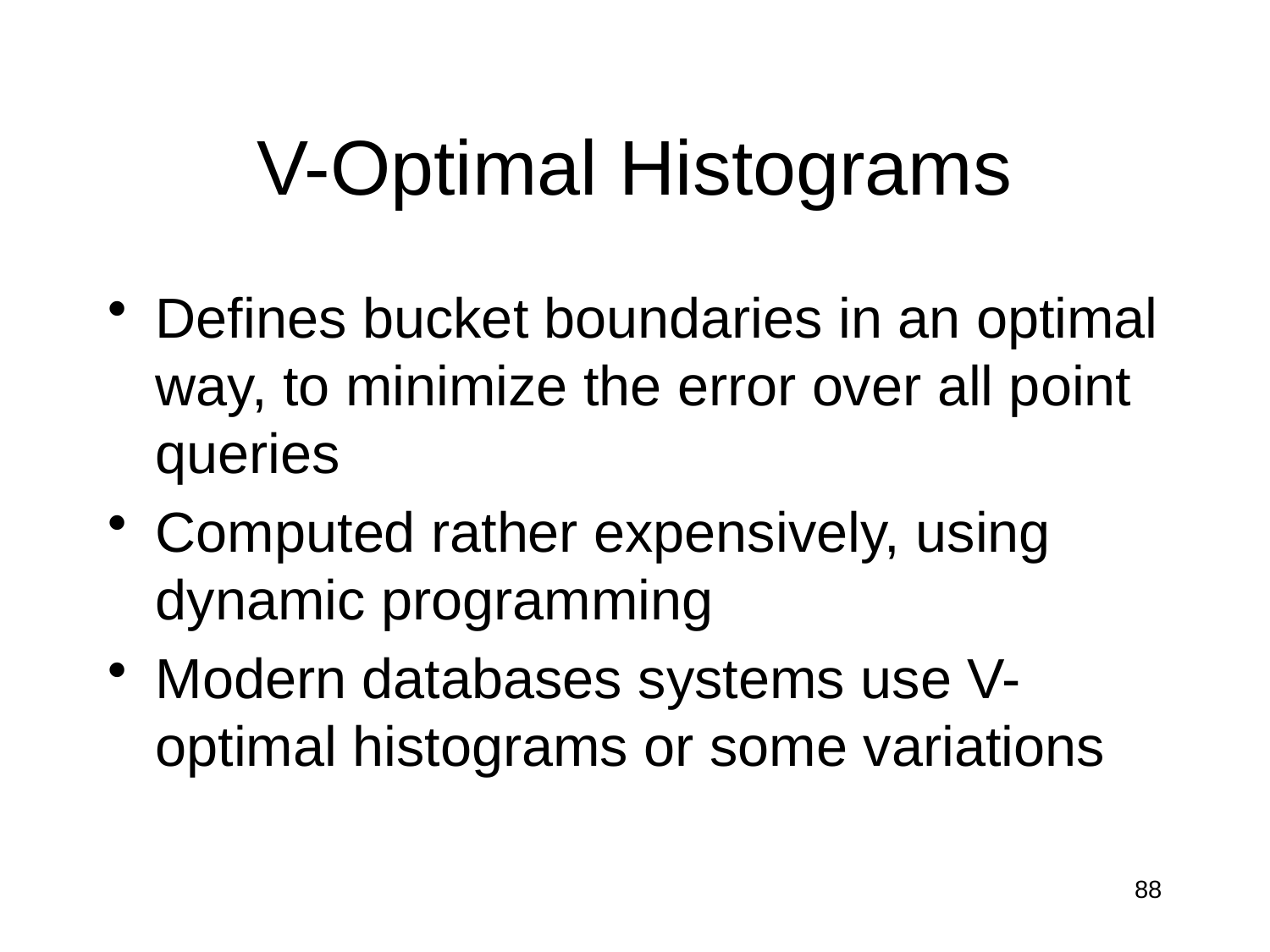

# V-Optimal Histograms
Defines bucket boundaries in an optimal way, to minimize the error over all point queries
Computed rather expensively, using dynamic programming
Modern databases systems use V-optimal histograms or some variations

88